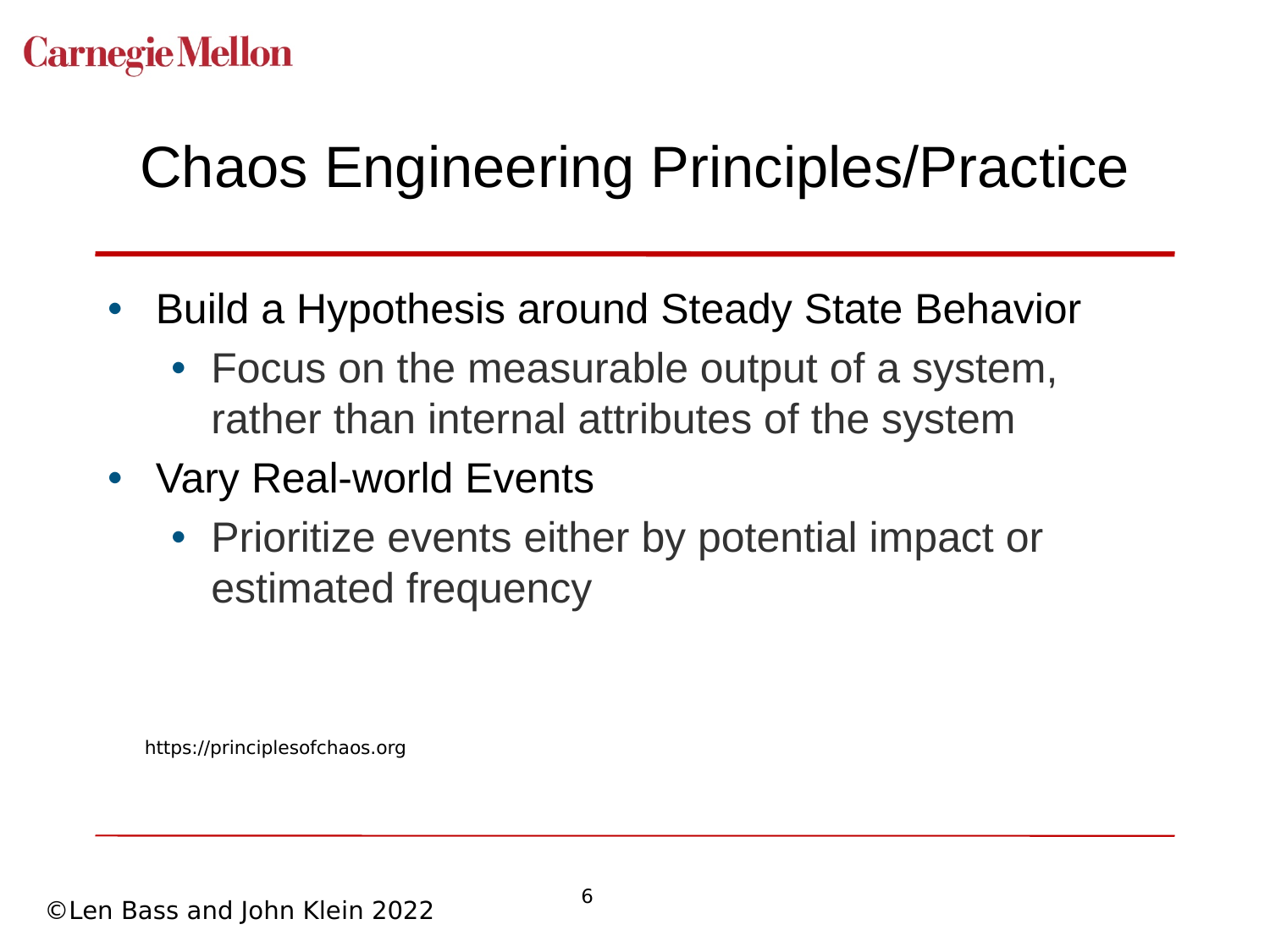

# Chaos Engineering Principles/Practice
Build a Hypothesis around Steady State Behavior
Focus on the measurable output of a system, rather than internal attributes of the system
Vary Real-world Events
Prioritize events either by potential impact or estimated frequency
https://principlesofchaos.org